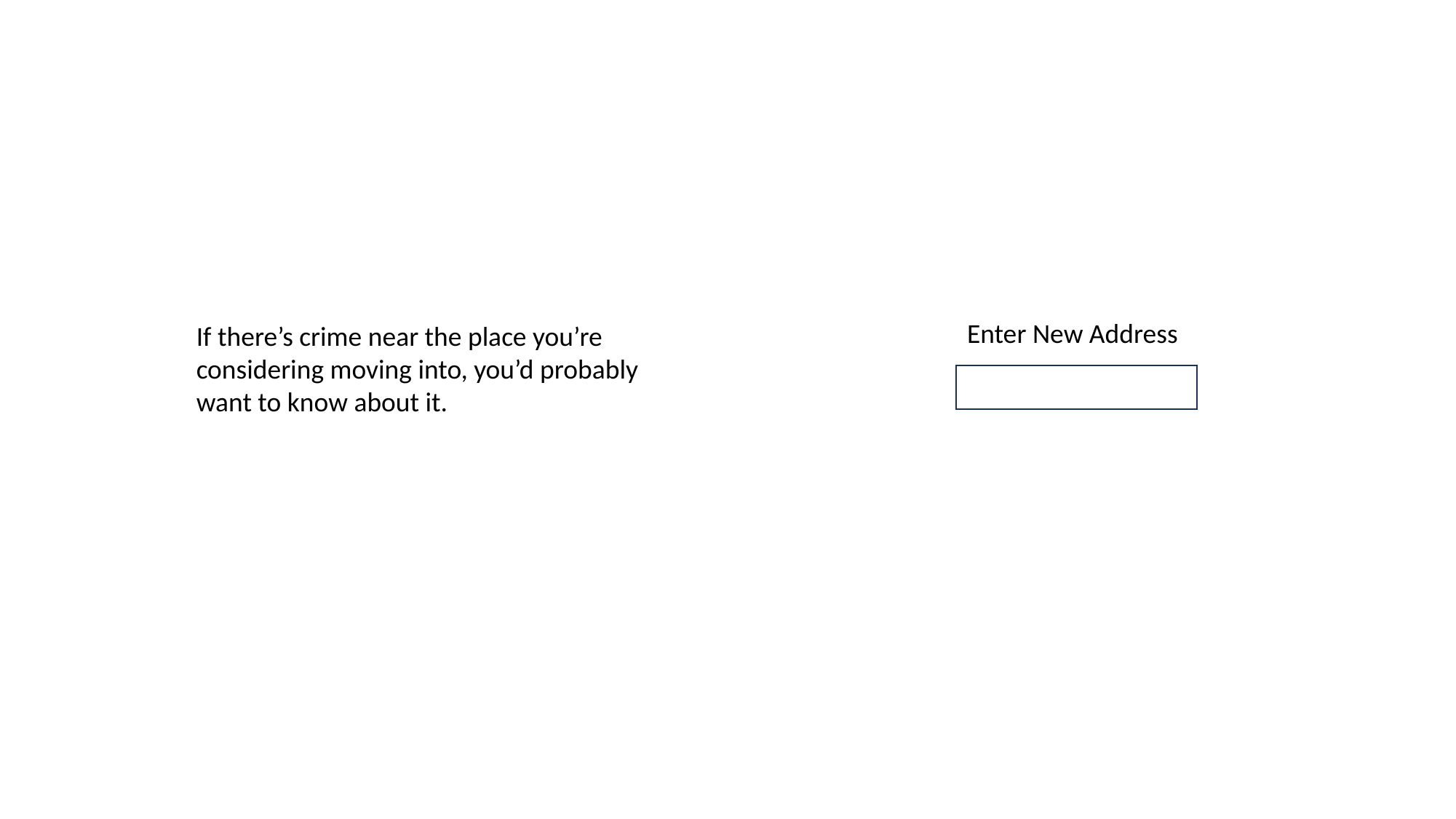

Enter New Address
If there’s crime near the place you’re considering moving into, you’d probably want to know about it.